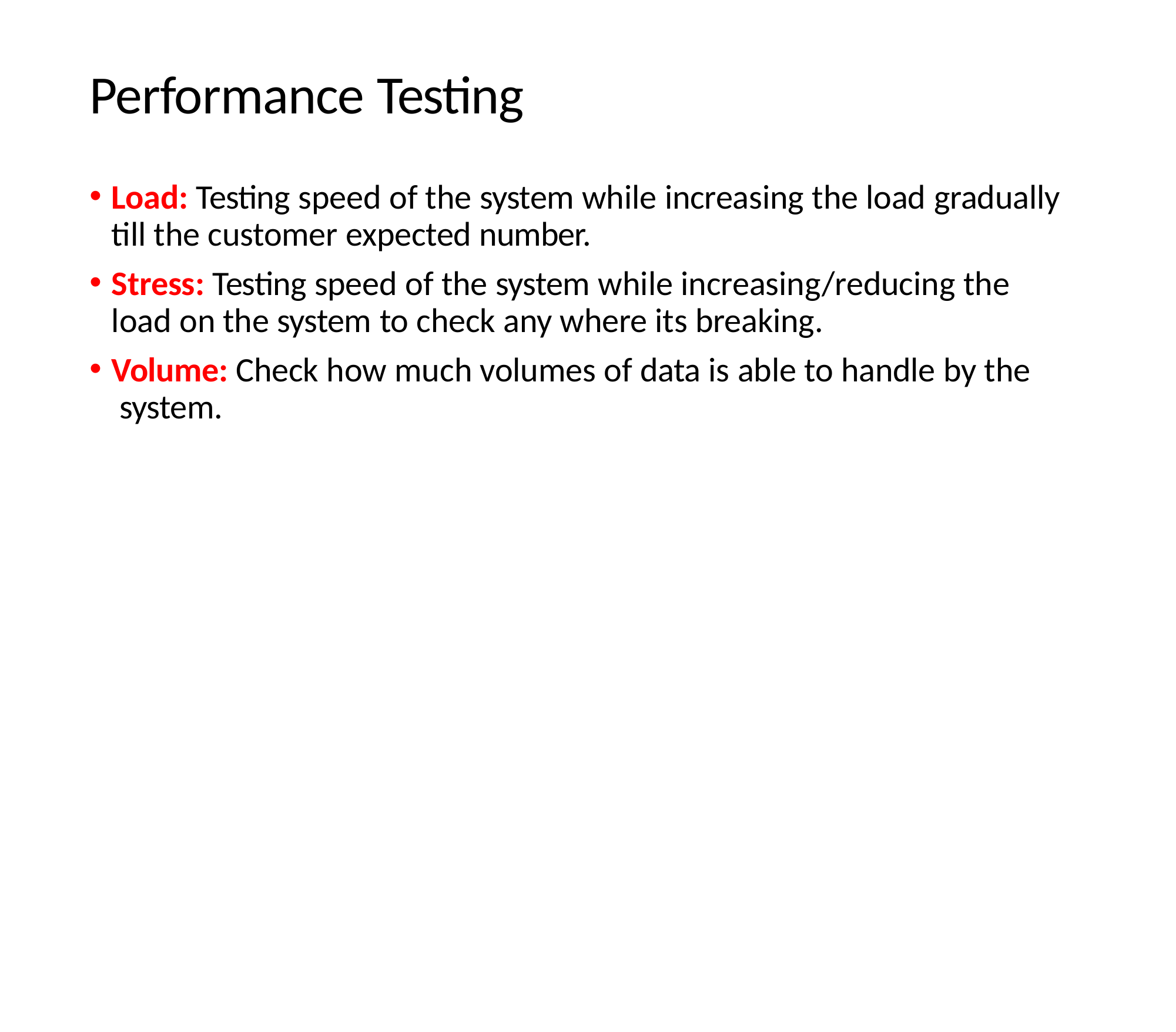

# Performance Testing
Load: Testing speed of the system while increasing the load gradually  till the customer expected number.
Stress: Testing speed of the system while increasing/reducing the  load on the system to check any where its breaking.
Volume: Check how much volumes of data is able to handle by the  system.